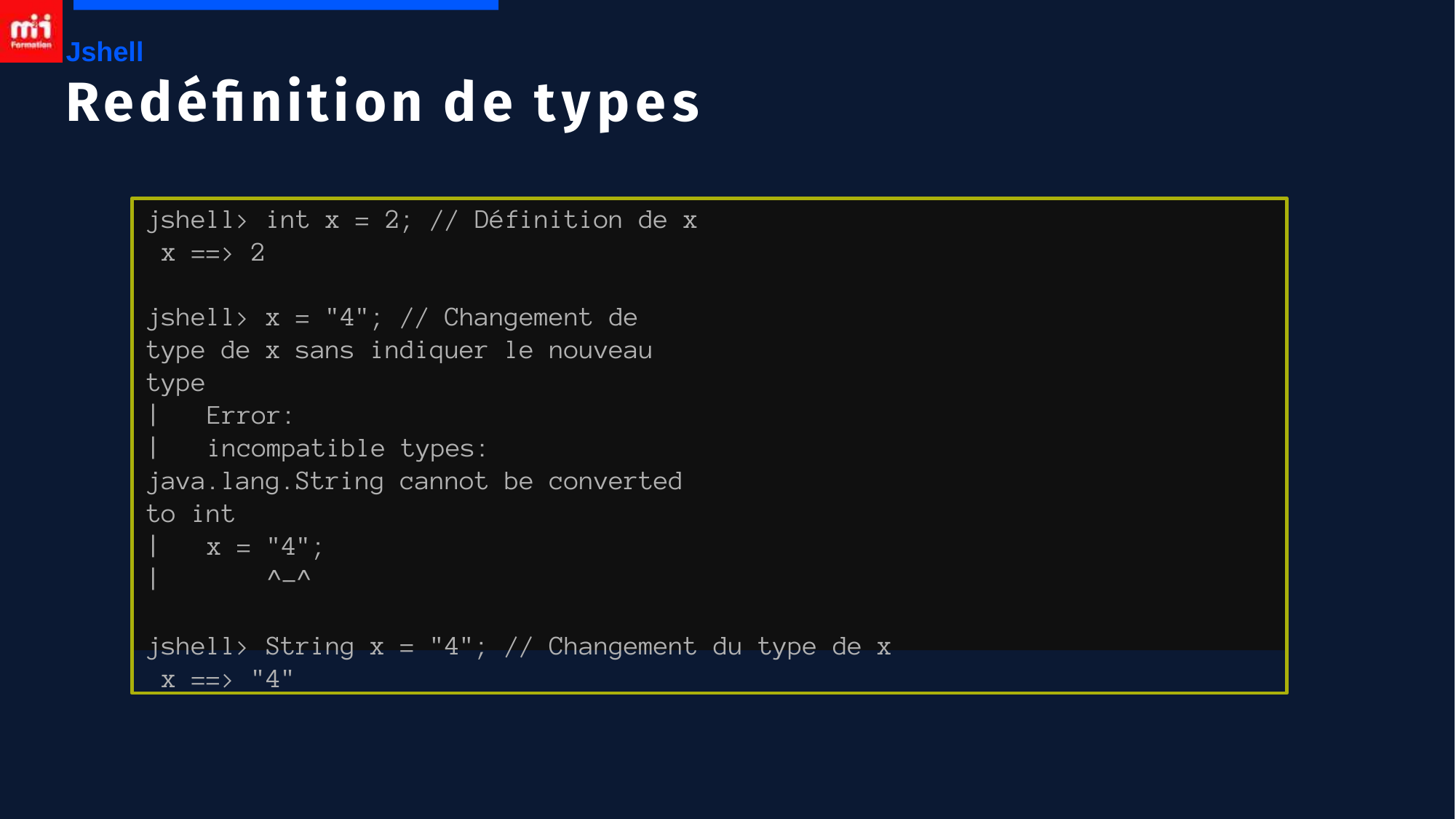

# Jshell
Redéfinition de types

jshell> int x = 2; // Définition de x  x ==> 2

jshell> x = "4"; // Changement de type de x sans indiquer le nouveau type
|	Error:
|	incompatible types: java.lang.String cannot be converted to int
|	x = "4";
|	^-^

jshell> String x = "4"; // Changement du type de x  x ==> "4"